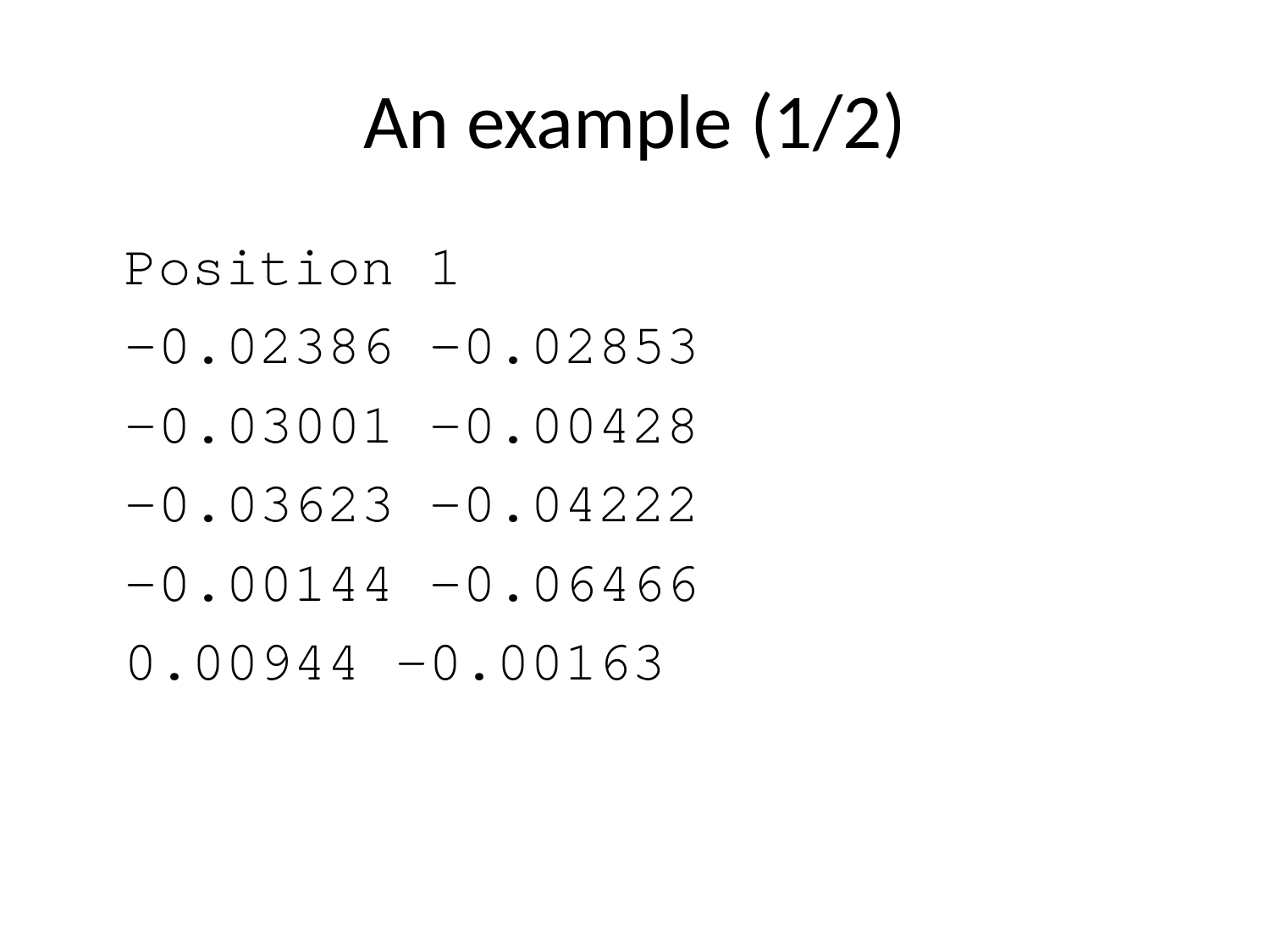

# An example (1/2)
Position 1
-0.02386 -0.02853
-0.03001 -0.00428
-0.03623 -0.04222
-0.00144 -0.06466
0.00944 -0.00163